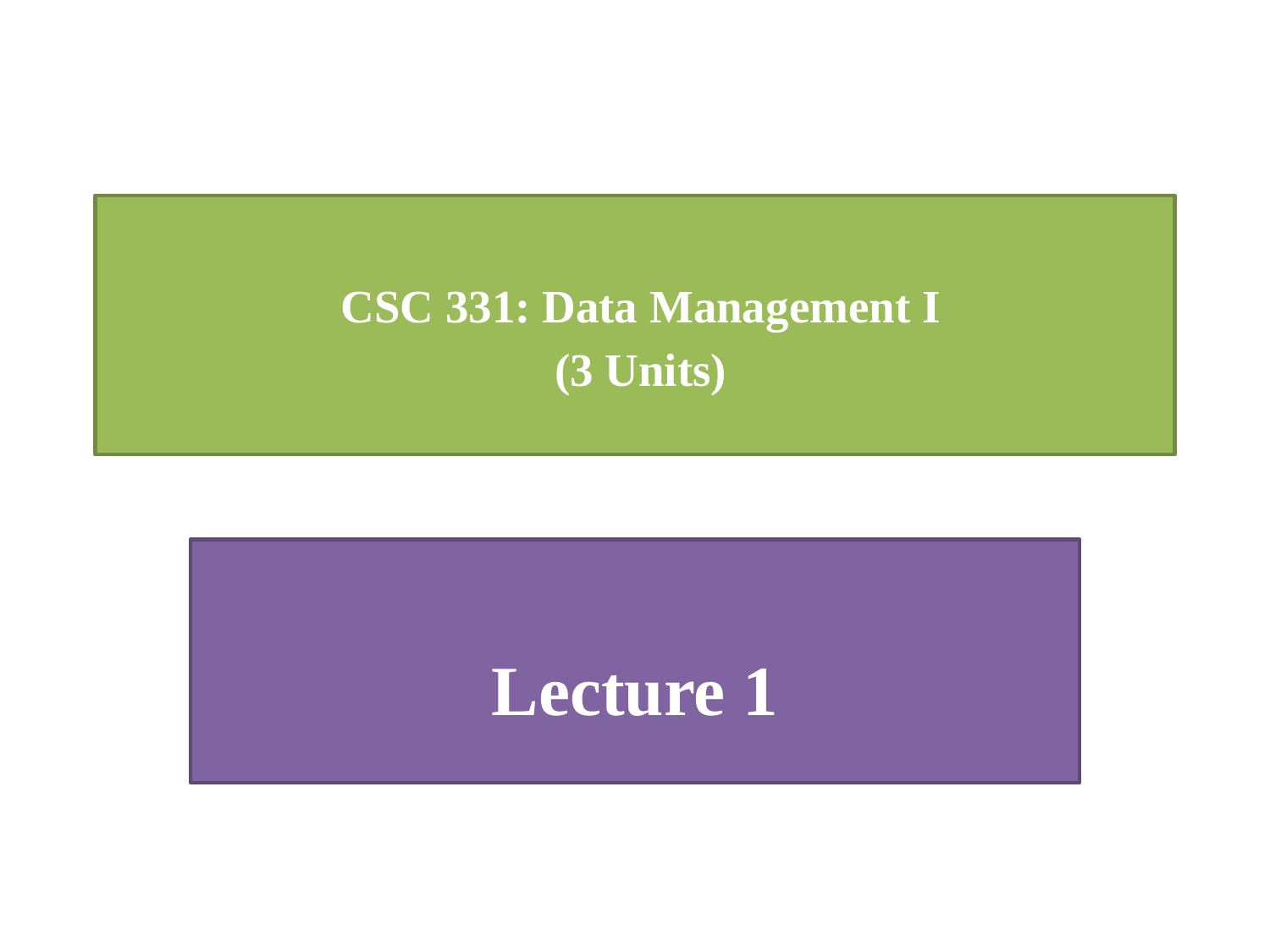

# CSC 331: Data Management I (3 Units)

Lecture 1